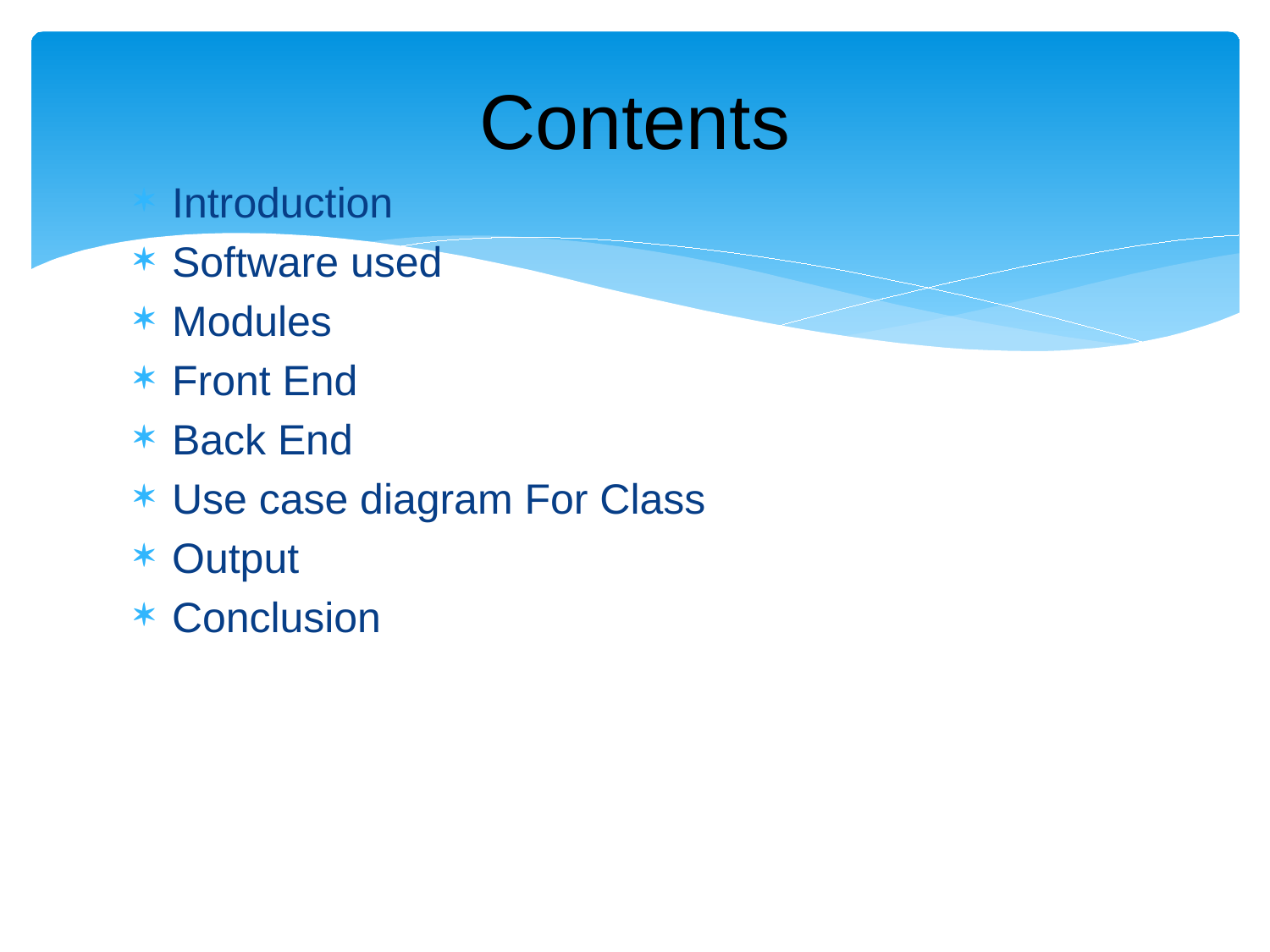

# Contents
Introduction
Software used
Modules
Front End
Back End
Use case diagram For Class
Output
Conclusion